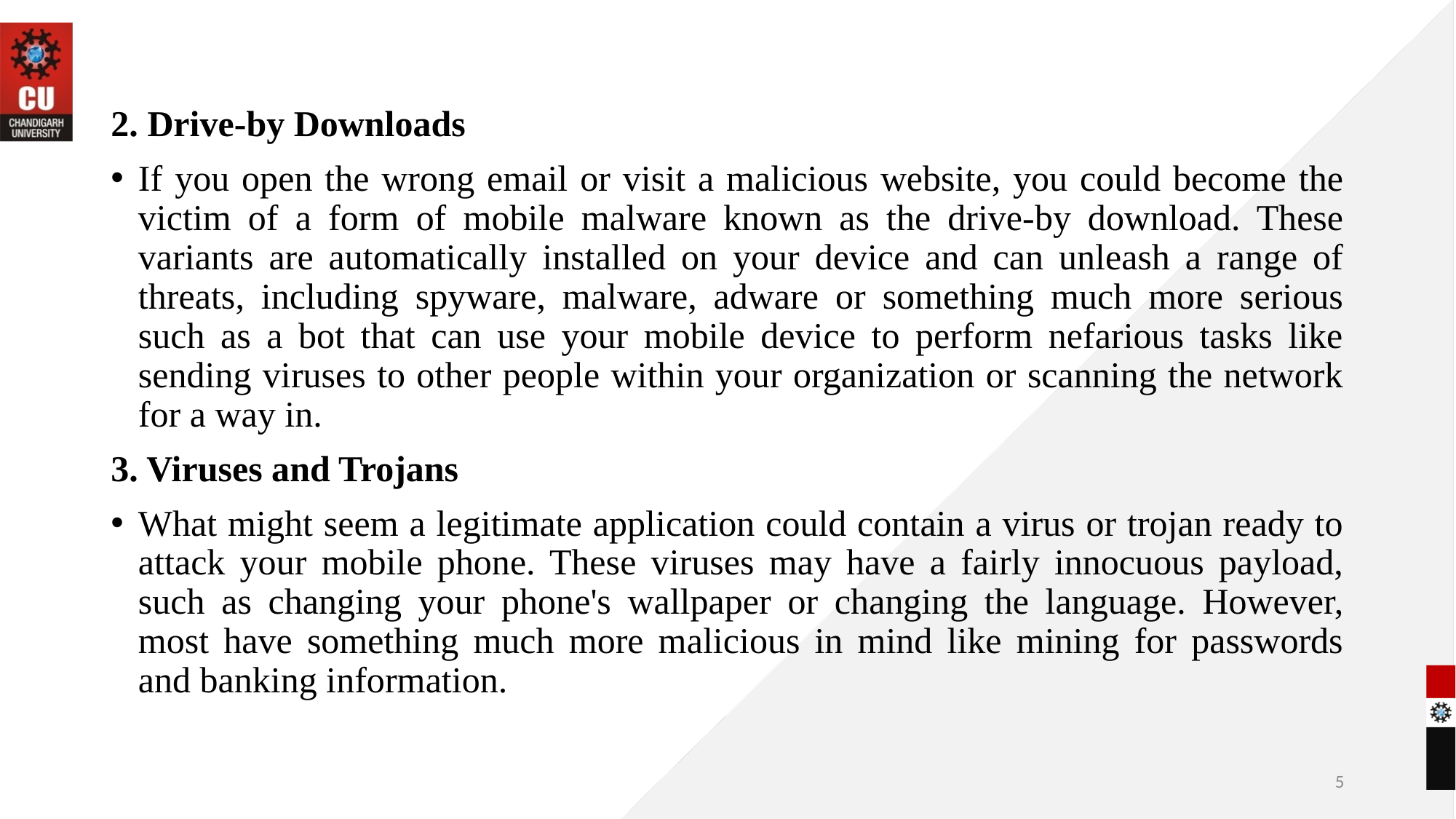

2. Drive-by Downloads
If you open the wrong email or visit a malicious website, you could become the victim of a form of mobile malware known as the drive-by download. These variants are automatically installed on your device and can unleash a range of threats, including spyware, malware, adware or something much more serious such as a bot that can use your mobile device to perform nefarious tasks like sending viruses to other people within your organization or scanning the network for a way in.
3. Viruses and Trojans
What might seem a legitimate application could contain a virus or trojan ready to attack your mobile phone. These viruses may have a fairly innocuous payload, such as changing your phone's wallpaper or changing the language. However, most have something much more malicious in mind like mining for passwords and banking information.

5